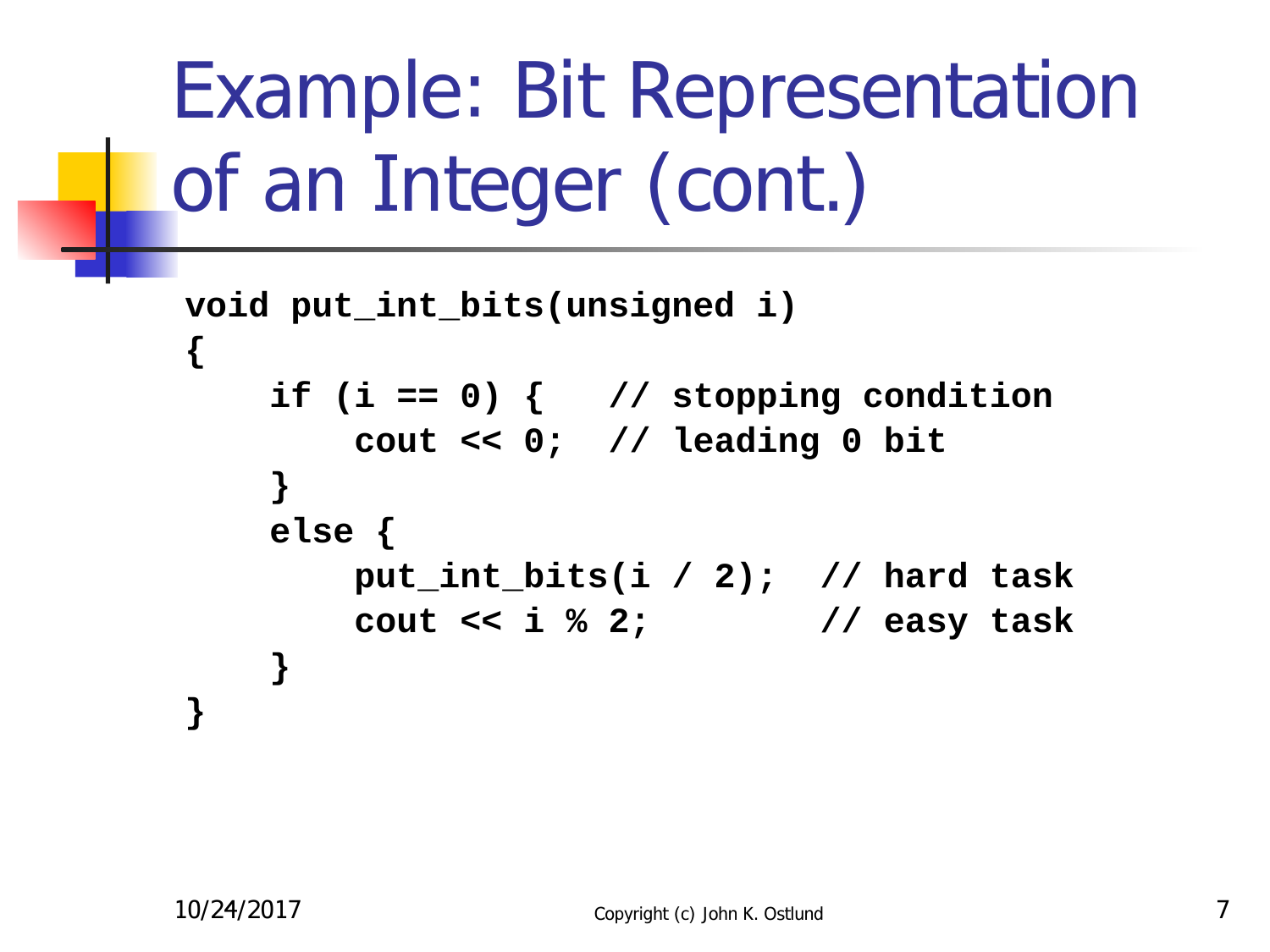

# Example: Bit Representation of an Integer (cont.)
void put_int_bits(unsigned i)
{
    if (i == 0) {   // stopping condition
        cout << 0;  // leading 0 bit
    }
    else {
        put_int_bits(i / 2);  // hard task
        cout << i % 2;        // easy task
    }
}

10/24/2017
Copyright (c) John K. Ostlund
7